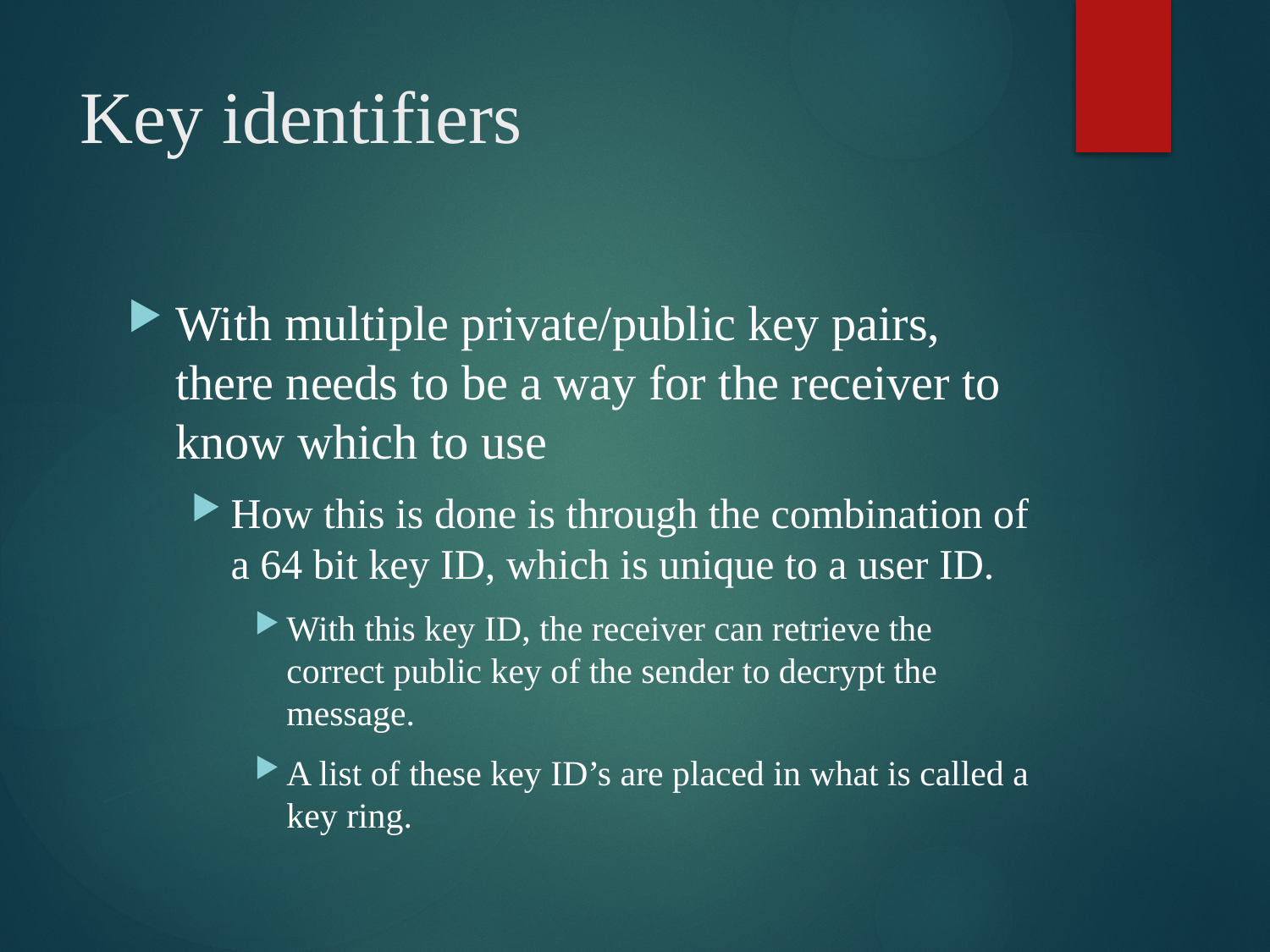

# Key identifiers
With multiple private/public key pairs, there needs to be a way for the receiver to know which to use
How this is done is through the combination of a 64 bit key ID, which is unique to a user ID.
With this key ID, the receiver can retrieve the correct public key of the sender to decrypt the message.
A list of these key ID’s are placed in what is called a key ring.